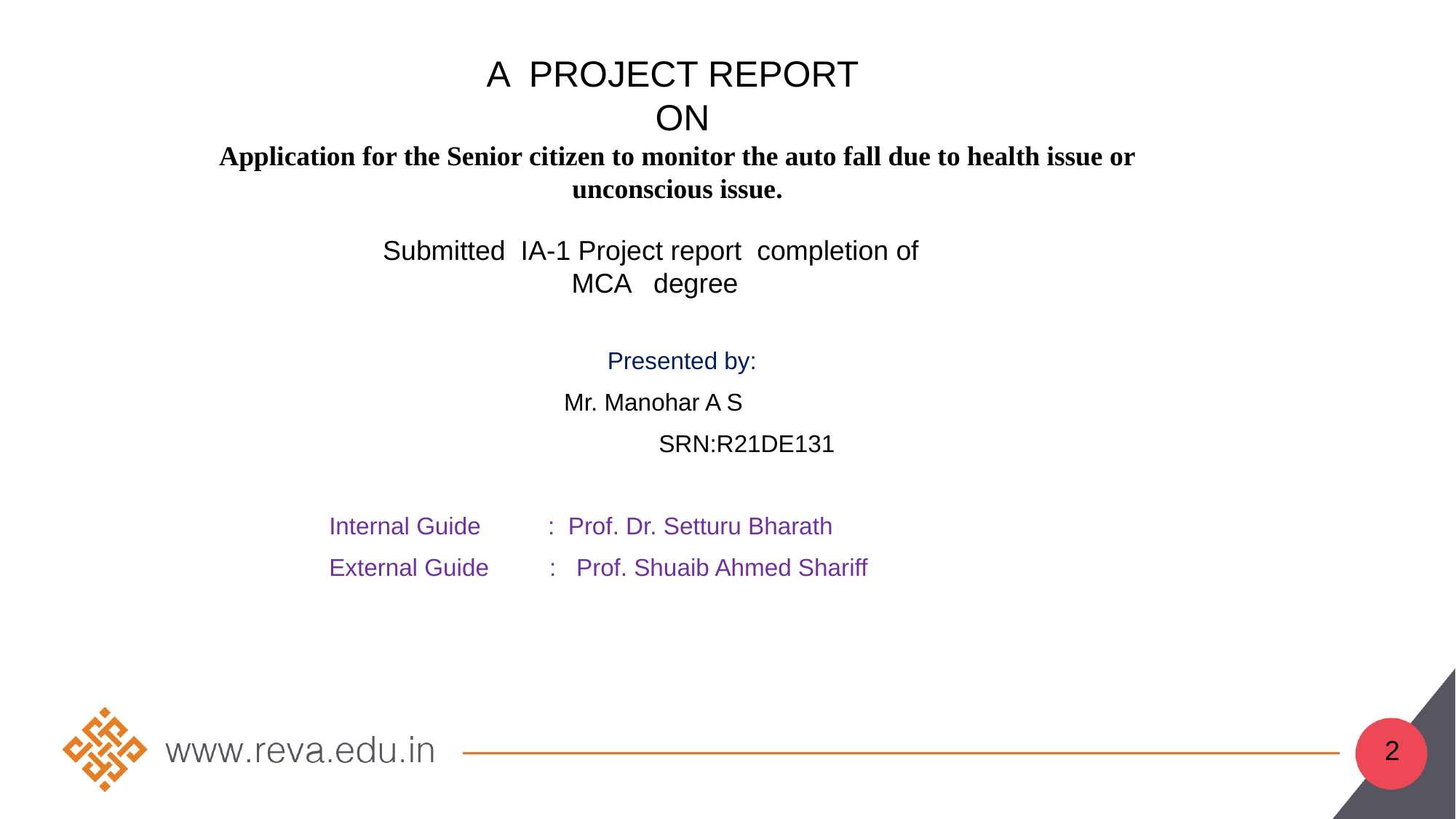

A  PROJECT REPORT
 ON
Application for the Senior citizen to monitor the auto fall due to health issue or unconscious issue.

Submitted  IA-1 Project report  completion of  MCA   degree
Presented by:
                       Mr. Manohar A S
                                                 SRN:R21DE131

Internal Guide          :  Prof. Dr. Setturu Bharath
External Guide         :   Prof. Shuaib Ahmed Shariff
2